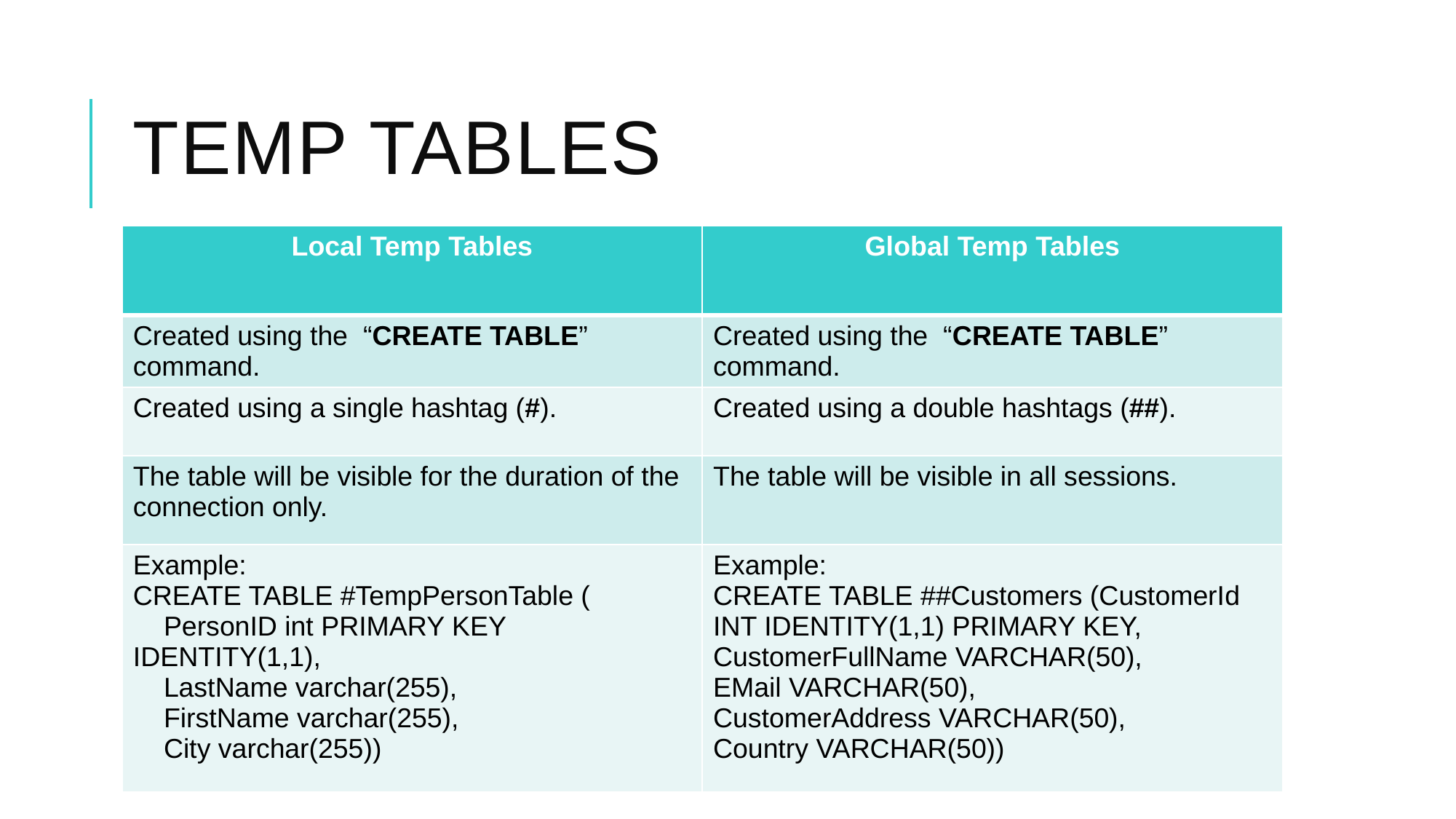

# Temp Tables
| Local Temp Tables | Global Temp Tables |
| --- | --- |
| Created using the  “CREATE TABLE” command. | Created using the  “CREATE TABLE” command. |
| Created using a single hashtag (#). | Created using a double hashtags (##). |
| The table will be visible for the duration of the connection only. | The table will be visible in all sessions. |
| Example: CREATE TABLE #TempPersonTable ( PersonID int PRIMARY KEY IDENTITY(1,1), LastName varchar(255), FirstName varchar(255), City varchar(255)) | Example: CREATE TABLE ##Customers (CustomerId INT IDENTITY(1,1) PRIMARY KEY, CustomerFullName VARCHAR(50), EMail VARCHAR(50), CustomerAddress VARCHAR(50), Country VARCHAR(50)) |